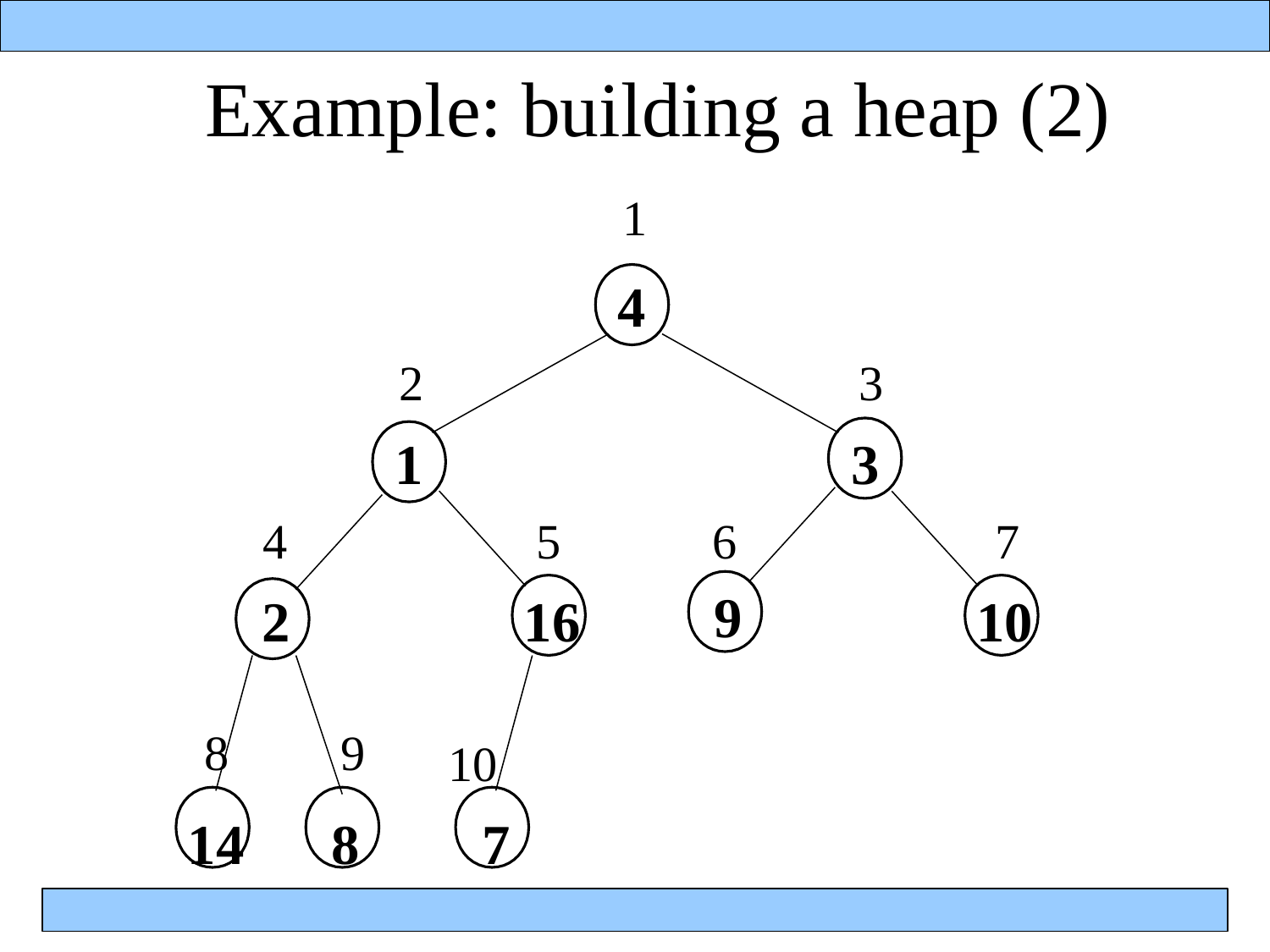

# Example: building a heap (2)
1
4

2
1
3
3
4
2
5
16
7
10
6
9
8
14
9
8
10
7